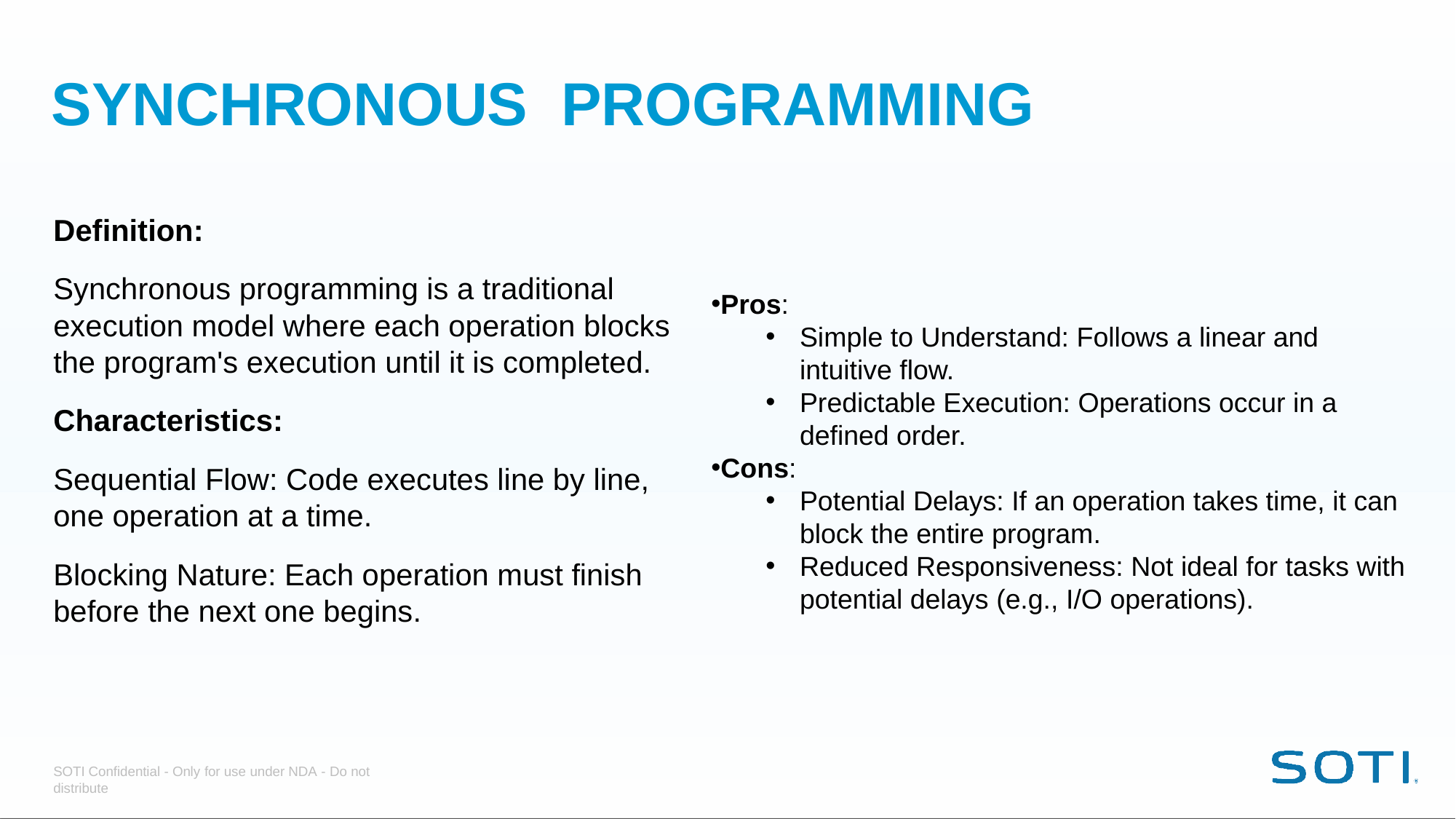

# SYNCHRONOUS  PROGRAMMING
Definition:
Synchronous programming is a traditional execution model where each operation blocks the program's execution until it is completed.
Characteristics:
Sequential Flow: Code executes line by line, one operation at a time.
Blocking Nature: Each operation must finish before the next one begins.

Pros:
Simple to Understand: Follows a linear and intuitive flow.
Predictable Execution: Operations occur in a defined order.
Cons:
Potential Delays: If an operation takes time, it can block the entire program.
Reduced Responsiveness: Not ideal for tasks with potential delays (e.g., I/O operations).
SOTI Confidential - Only for use under NDA - Do not distribute